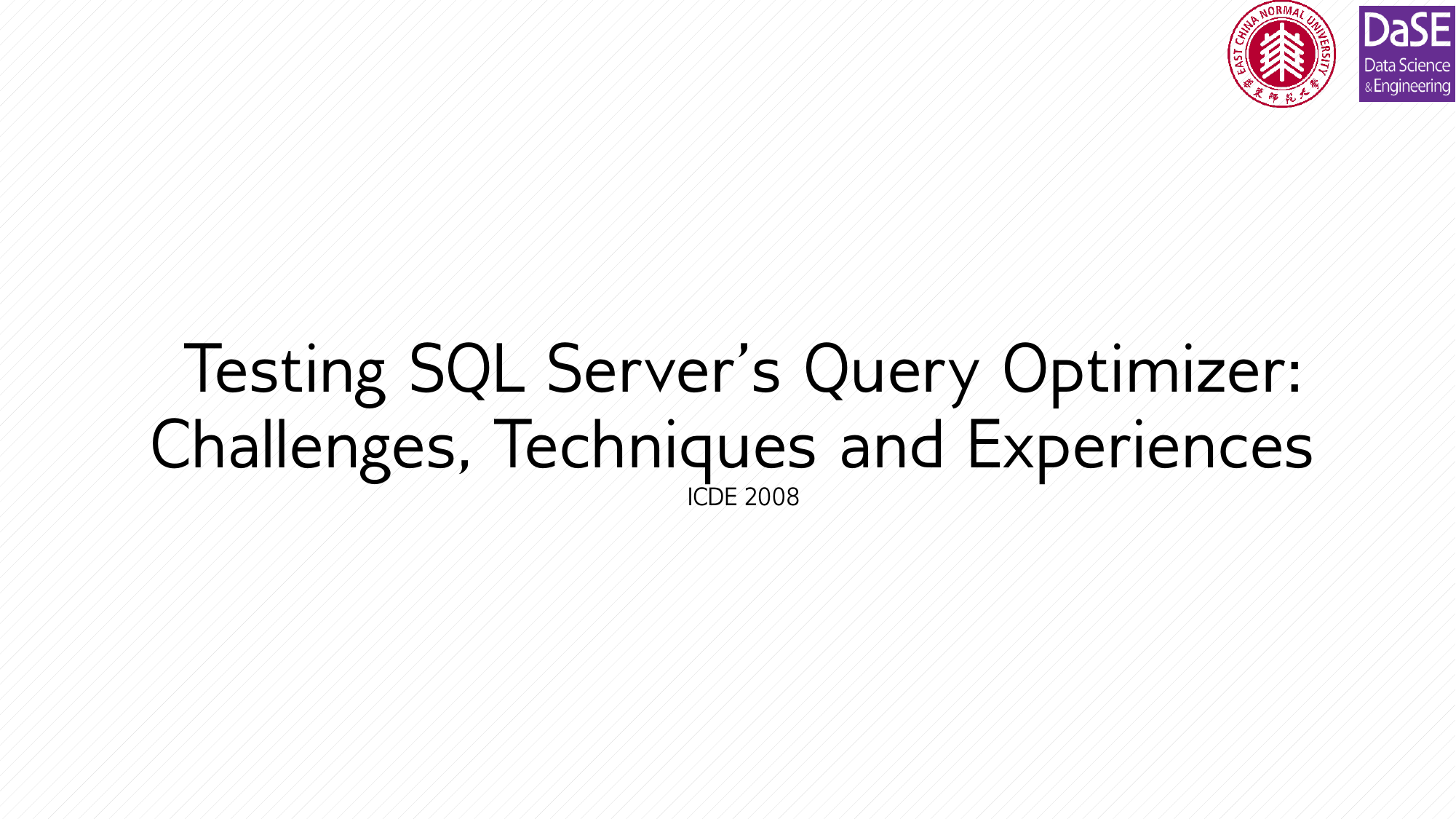

# Testing SQL Server’s Query Optimizer: Challenges, Techniques and Experiences ICDE 2008